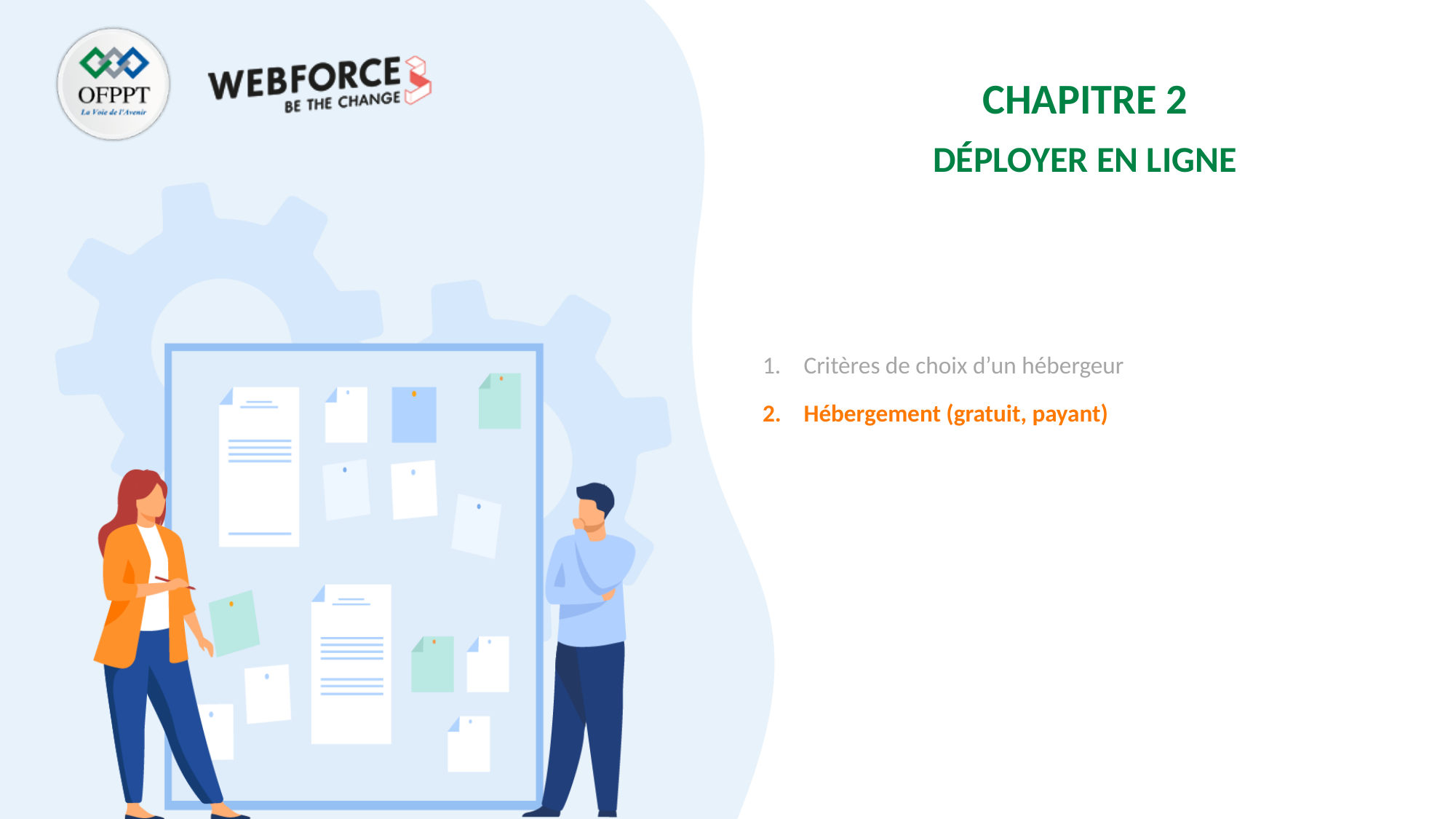

CHAPITRE 2
Déployer en ligne
Critères de choix d’un hébergeur
Hébergement (gratuit, payant)